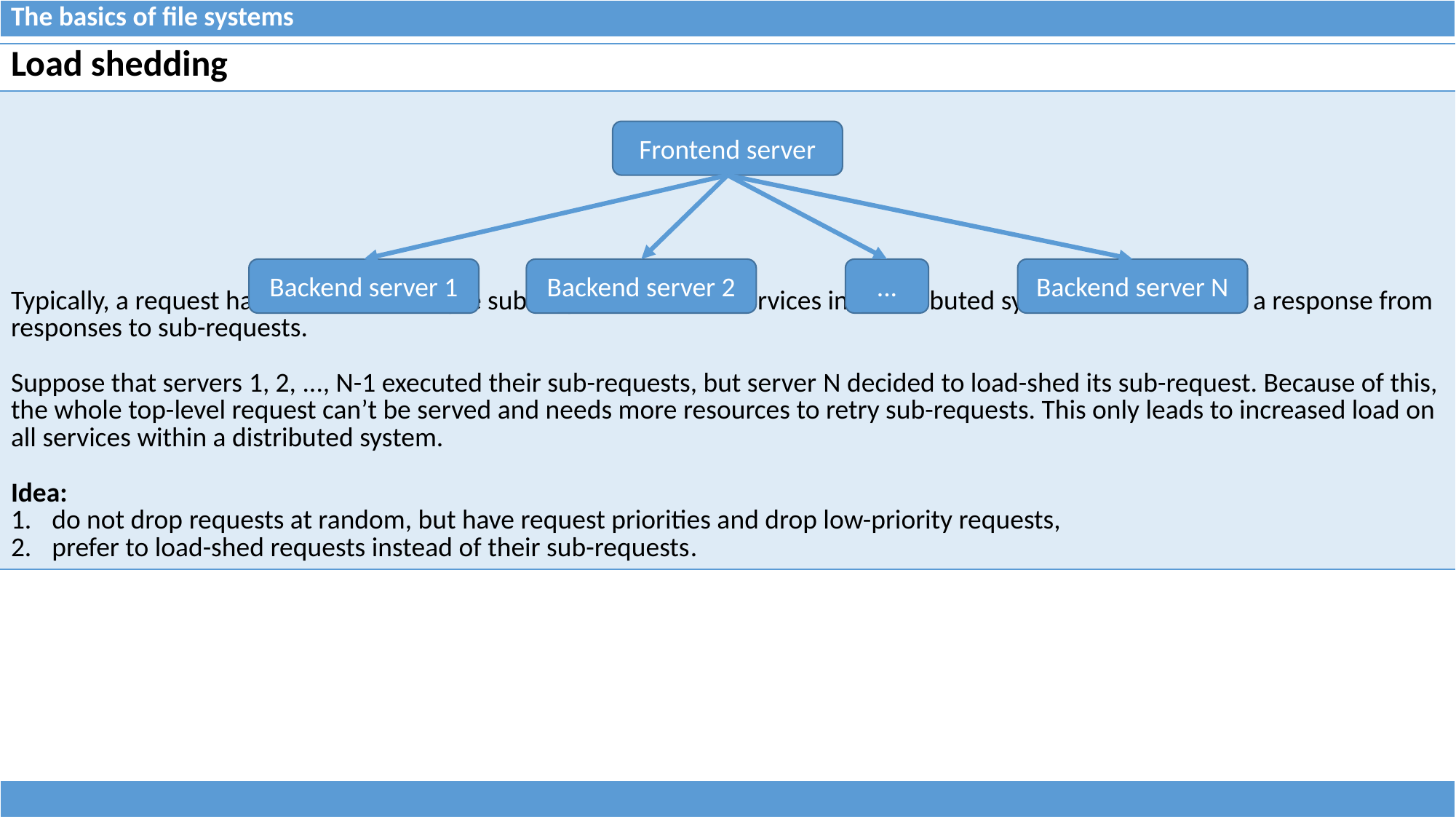

| The basics of file systems |
| --- |
| Load shedding |
| --- |
| Typically, a request handler issues multiple sub-requests to other services in a distributed system and constructs a response from responses to sub-requests. Suppose that servers 1, 2, ..., N-1 executed their sub-requests, but server N decided to load-shed its sub-request. Because of this, the whole top-level request can’t be served and needs more resources to retry sub-requests. This only leads to increased load on all services within a distributed system. Idea: do not drop requests at random, but have request priorities and drop low-priority requests, prefer to load-shed requests instead of their sub-requests. |
Frontend server
Backend server 1
Backend server 2
...
Backend server N
|  |
| --- |